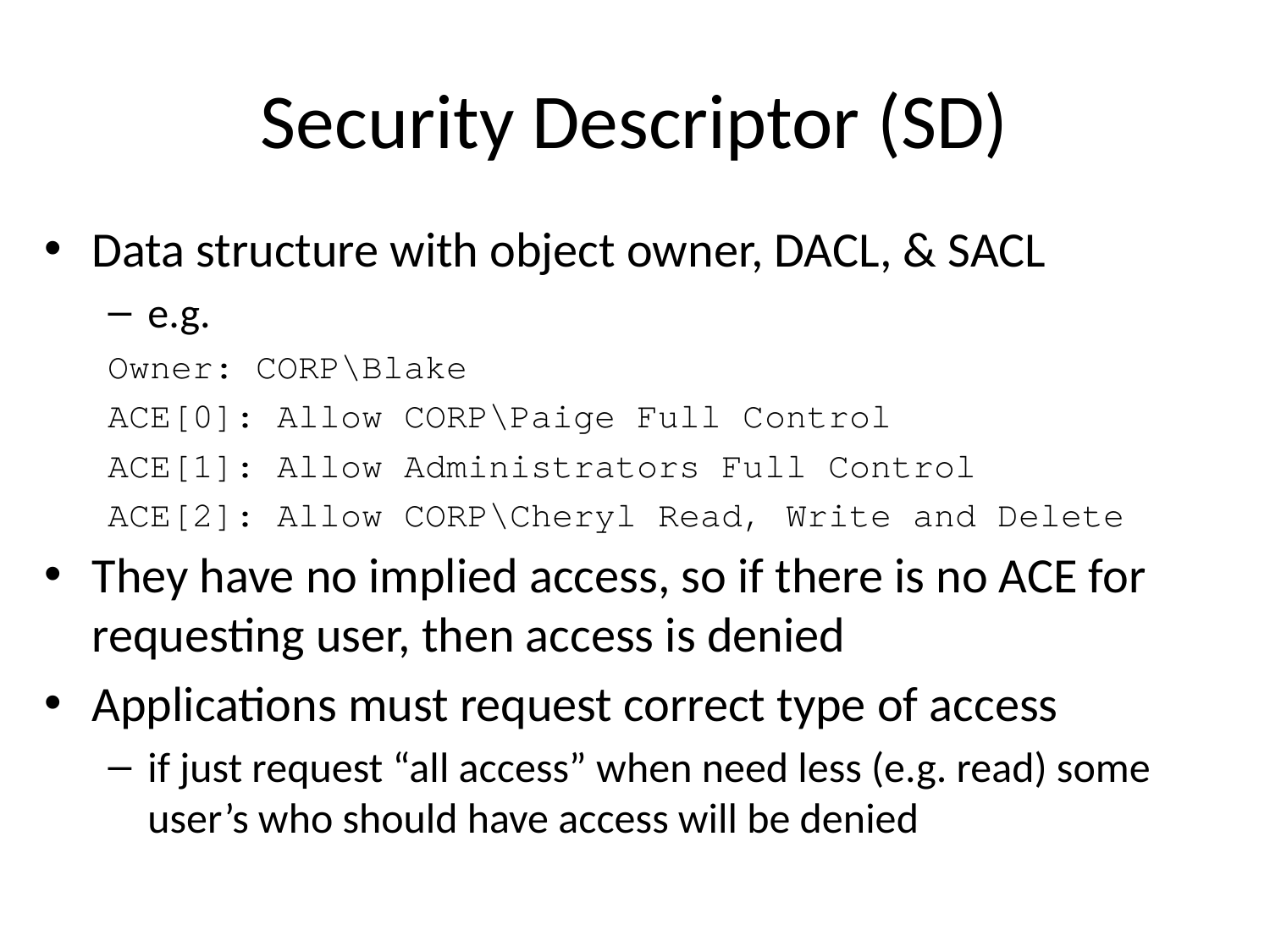

# Security Descriptor (SD)
Data structure with object owner, DACL, & SACL
e.g.
Owner: CORP\Blake
ACE[0]: Allow CORP\Paige Full Control
ACE[1]: Allow Administrators Full Control
ACE[2]: Allow CORP\Cheryl Read, Write and Delete
They have no implied access, so if there is no ACE for requesting user, then access is denied
Applications must request correct type of access
if just request “all access” when need less (e.g. read) some user’s who should have access will be denied